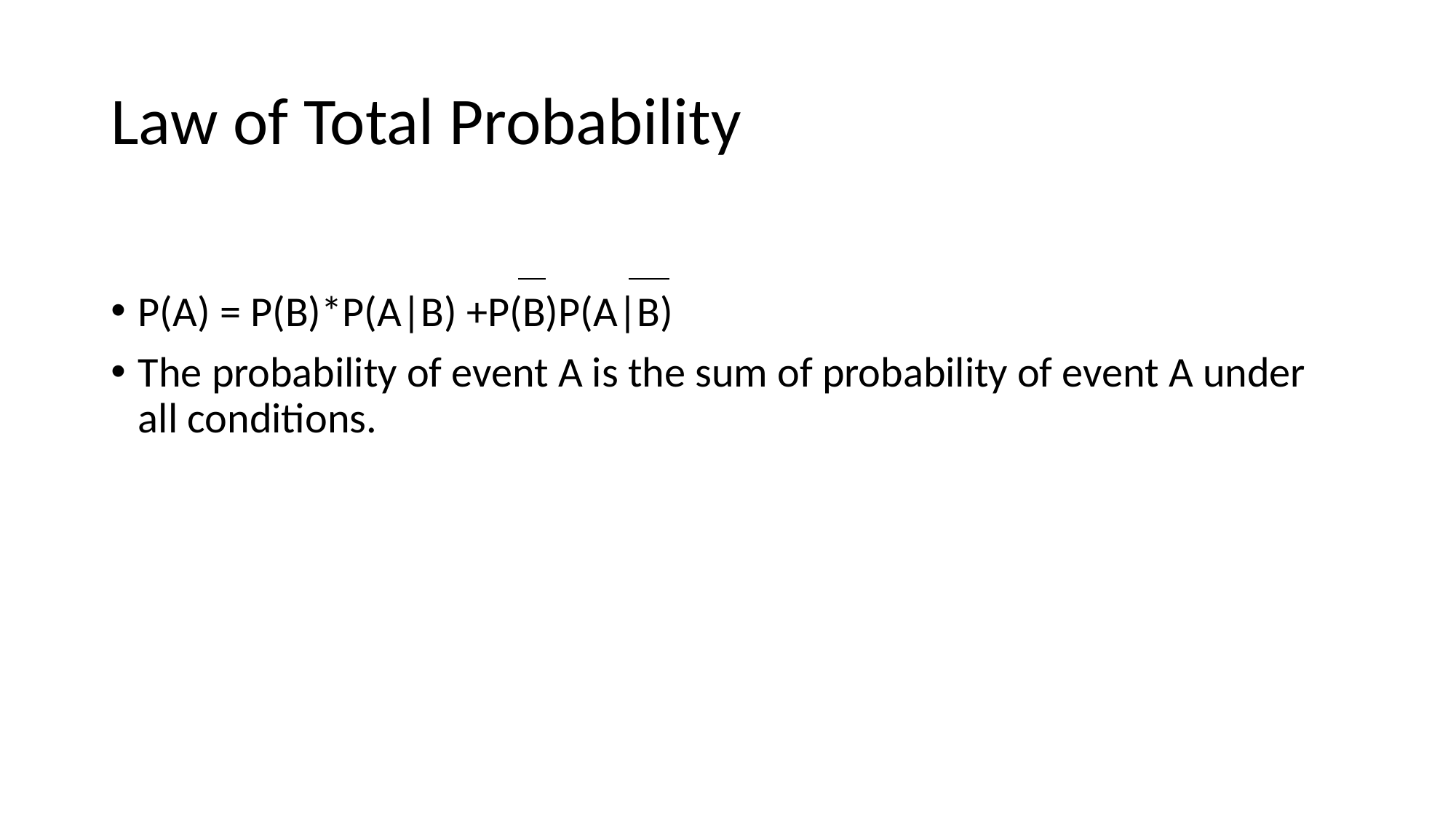

# Law of Total Probability

P(A) = P(B)*P(A|B) +P(B)P(A|B)
The probability of event A is the sum of probability of event A under all conditions.